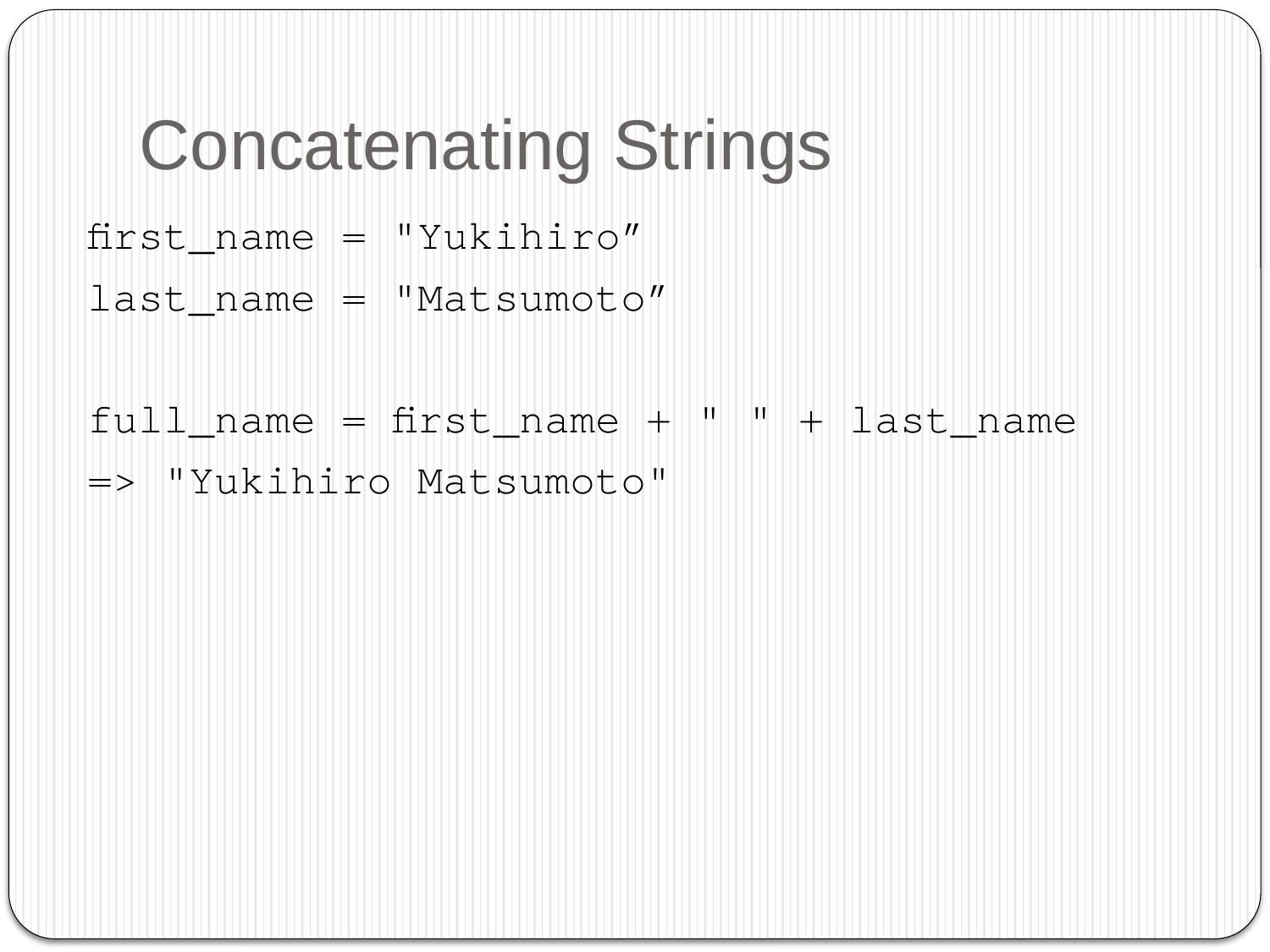

# Concatenating Strings
first_name = "Yukihiro”
last_name = "Matsumoto”

full_name = first_name + " " + last_name
=> "Yukihiro Matsumoto"